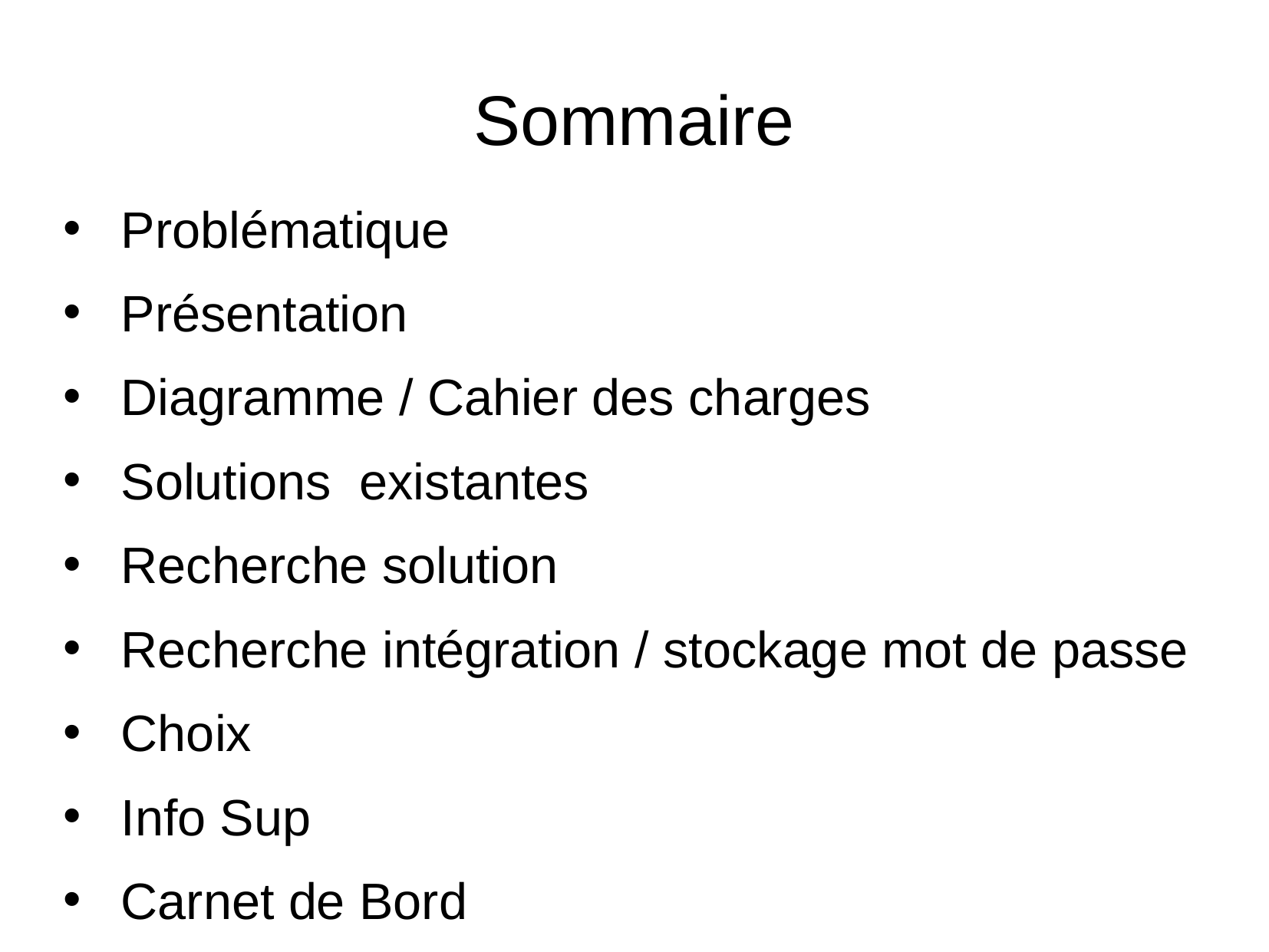

Sommaire
Problématique
Présentation
Diagramme / Cahier des charges
Solutions  existantes
Recherche solution
Recherche intégration / stockage mot de passe
Choix
Info Sup
Carnet de Bord